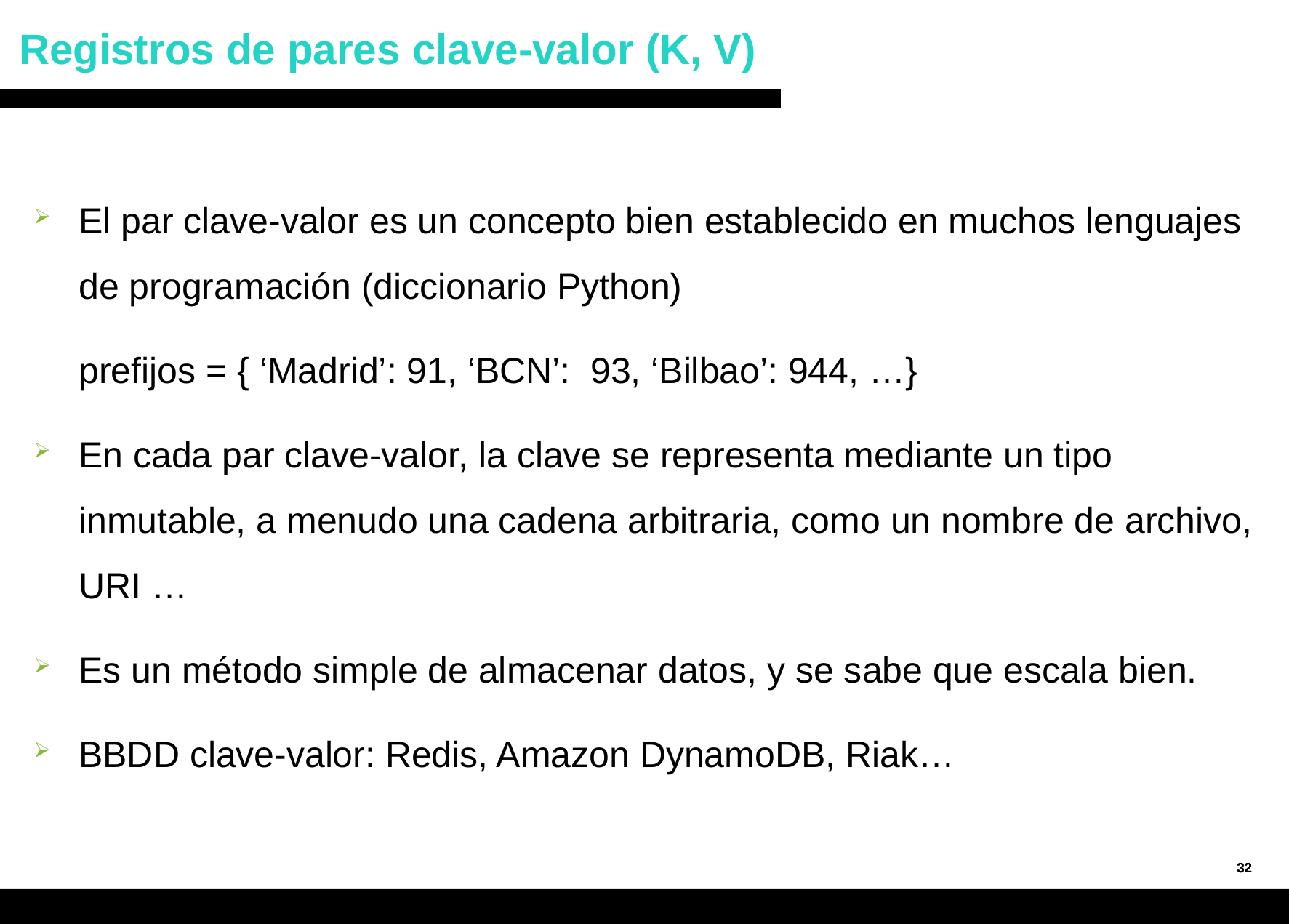

# Registros de pares clave-valor (K, V)

El par clave-valor es un concepto bien establecido en muchos lenguajes de programación (diccionario Python)
	prefijos = { ‘Madrid’: 91, ‘BCN’:  93, ‘Bilbao’: 944, …}
En cada par clave-valor, la clave se representa mediante un tipo inmutable, a menudo una cadena arbitraria, como un nombre de archivo, URI …
Es un método simple de almacenar datos, y se sabe que escala bien.
BBDD clave-valor: Redis, Amazon DynamoDB, Riak…
32